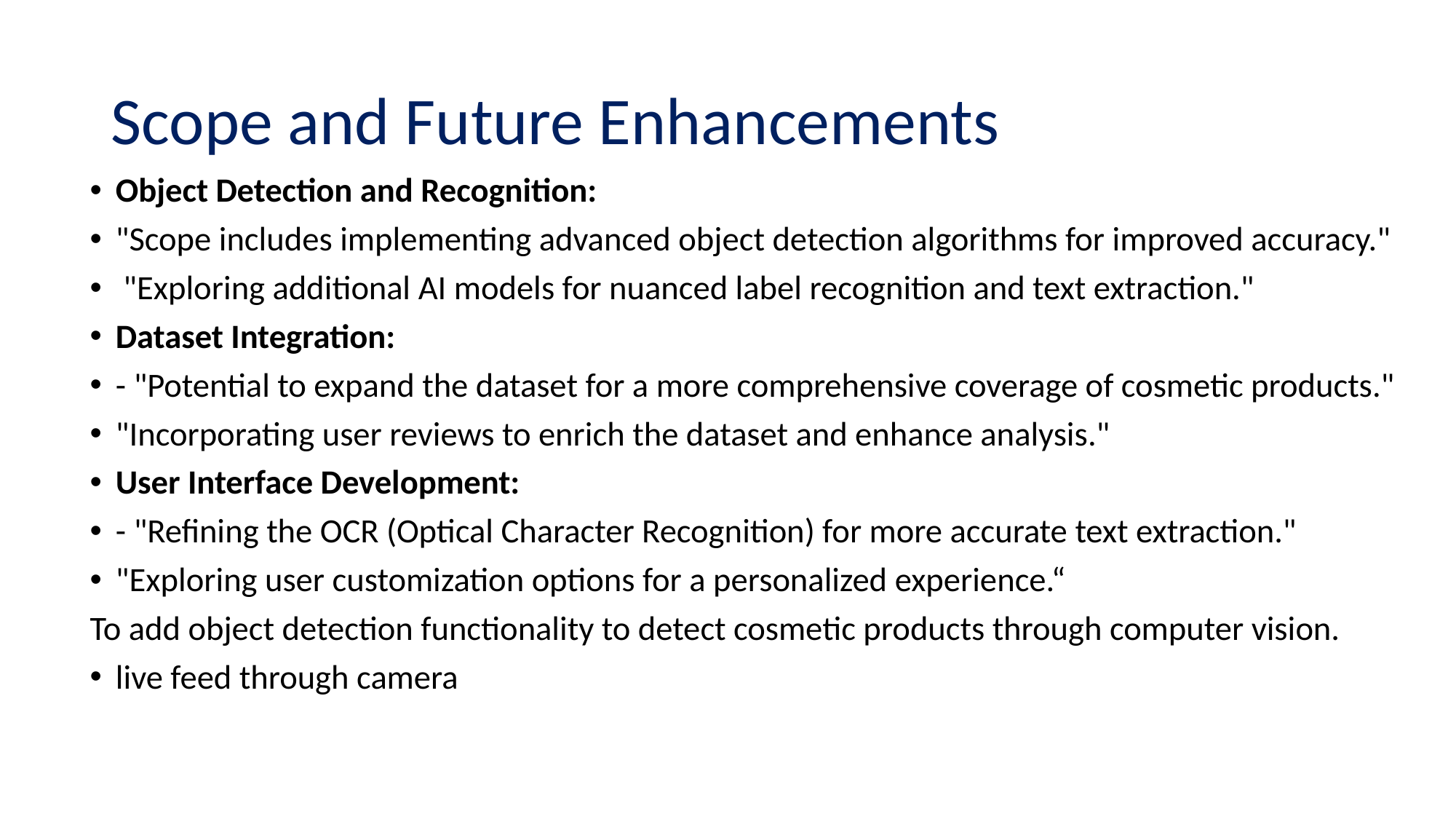

# Scope and Future Enhancements
Object Detection and Recognition:
"Scope includes implementing advanced object detection algorithms for improved accuracy."
 "Exploring additional AI models for nuanced label recognition and text extraction."
Dataset Integration:
- "Potential to expand the dataset for a more comprehensive coverage of cosmetic products."
"Incorporating user reviews to enrich the dataset and enhance analysis."
User Interface Development:
- "Refining the OCR (Optical Character Recognition) for more accurate text extraction."
"Exploring user customization options for a personalized experience.“
To add object detection functionality to detect cosmetic products through computer vision.
live feed through camera